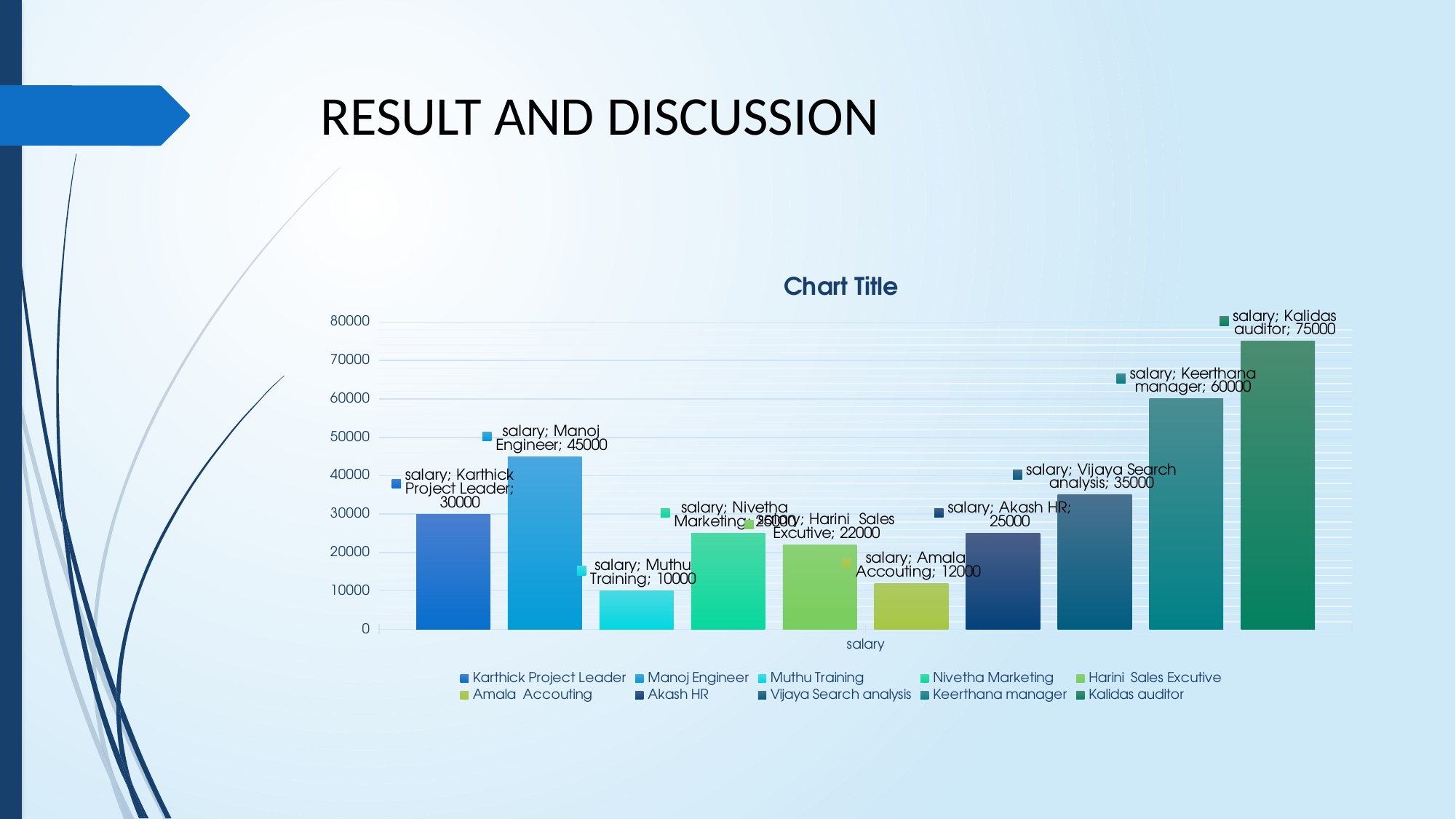

# RESULT AND DISCUSSION

### Chart:

| Category | Karthick Project Leader | Manoj Engineer | Muthu Training | Nivetha Marketing | Harini  Sales Excutive | Amala  Accouting | Akash HR | Vijaya Search analysis | Keerthana manager | Kalidas auditor |
|---|---|---|---|---|---|---|---|---|---|---|
| salary | 30000.0 | 45000.0 | 10000.0 | 25000.0 | 22000.0 | 12000.0 | 25000.0 | 35000.0 | 60000.0 | 75000.0 |